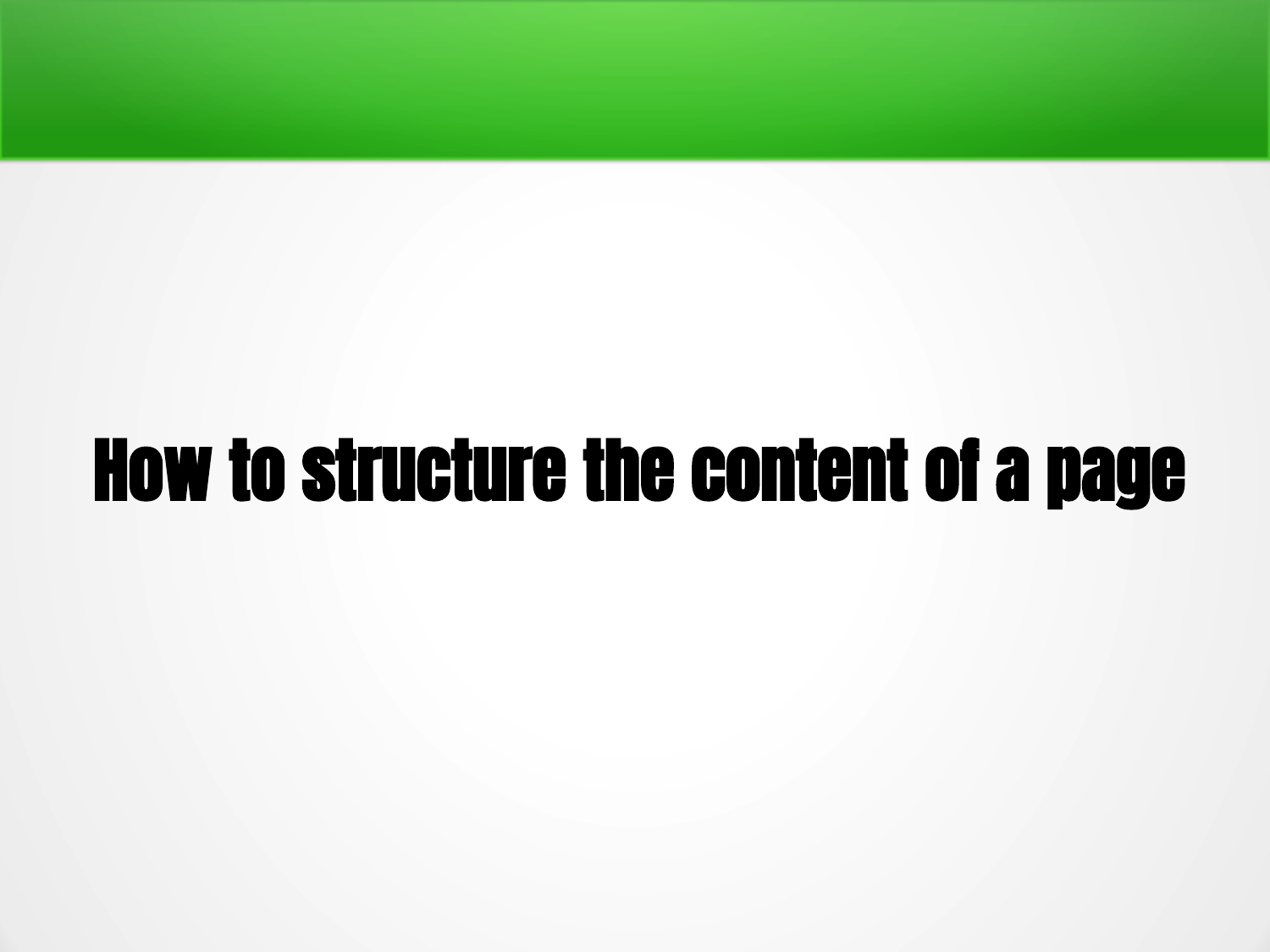

How to structure the content of a page